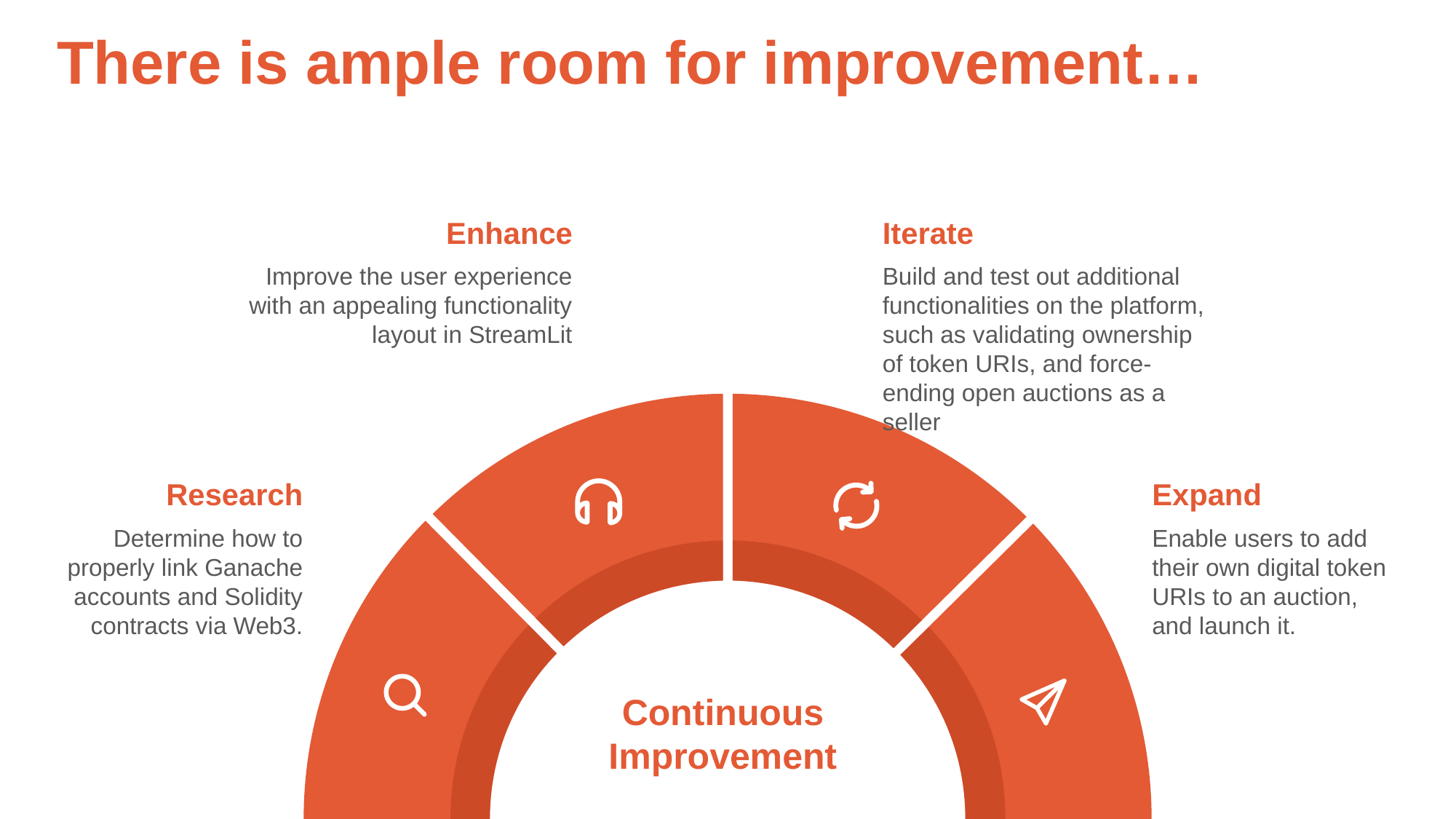

There is ample room for improvement…
Enhance
Improve the user experience with an appealing functionality layout in StreamLit

Iterate
Build and test out additional functionalities on the platform, such as validating ownership of token URIs, and force-ending open auctions as a seller

Research
Determine how to properly link Ganache accounts and Solidity contracts via Web3.

Expand
Enable users to add their own digital token URIs to an auction, and launch it.

Continuous Improvement